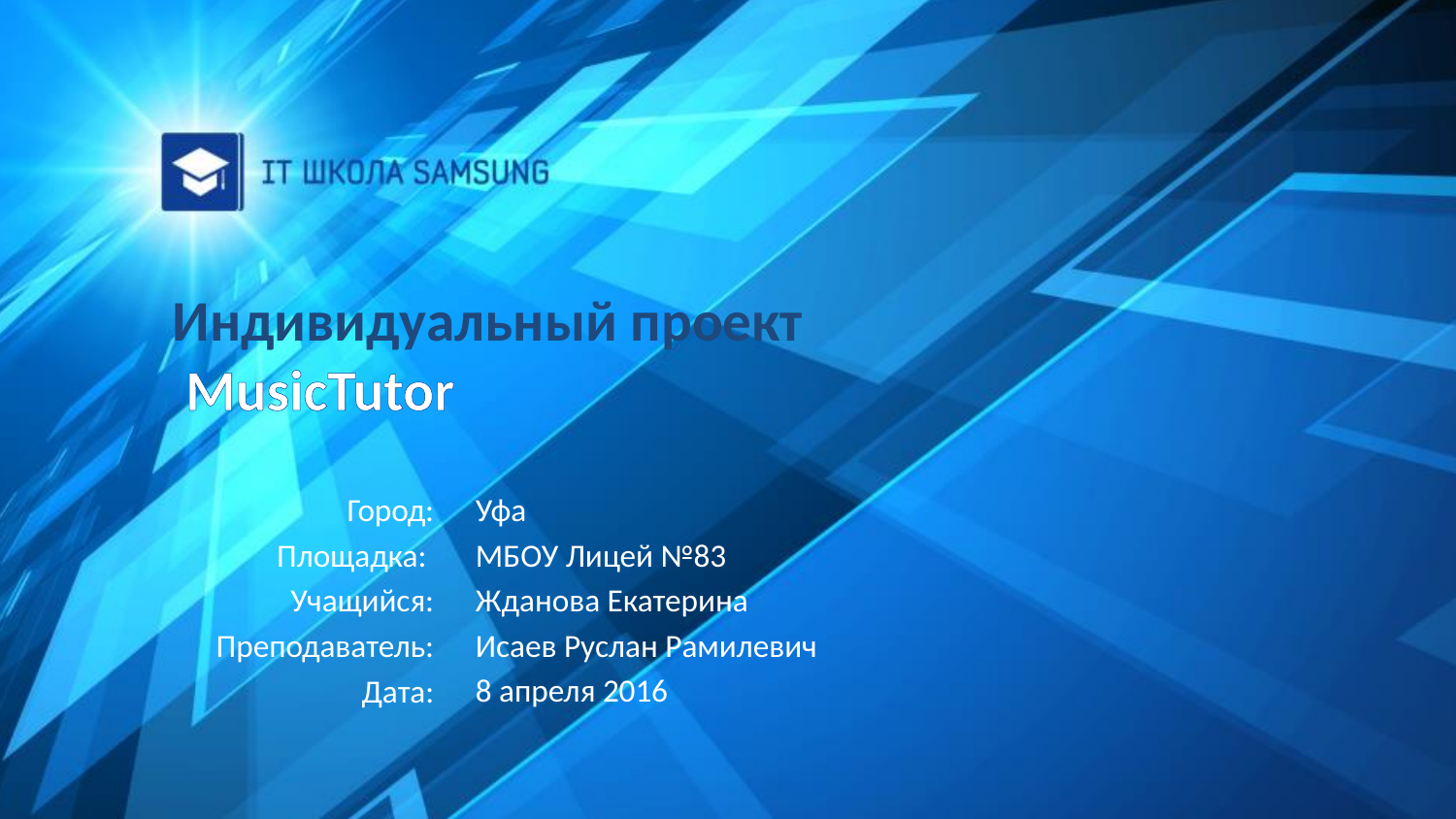

# Индивидуальный проект MusicTutor
Город:
Площадка:
Учащийся:
Преподаватель:
Дата:
Уфа
МБОУ Лицей №83
Жданова Екатерина
Исаев Руслан Рамилевич
8 апреля 2016